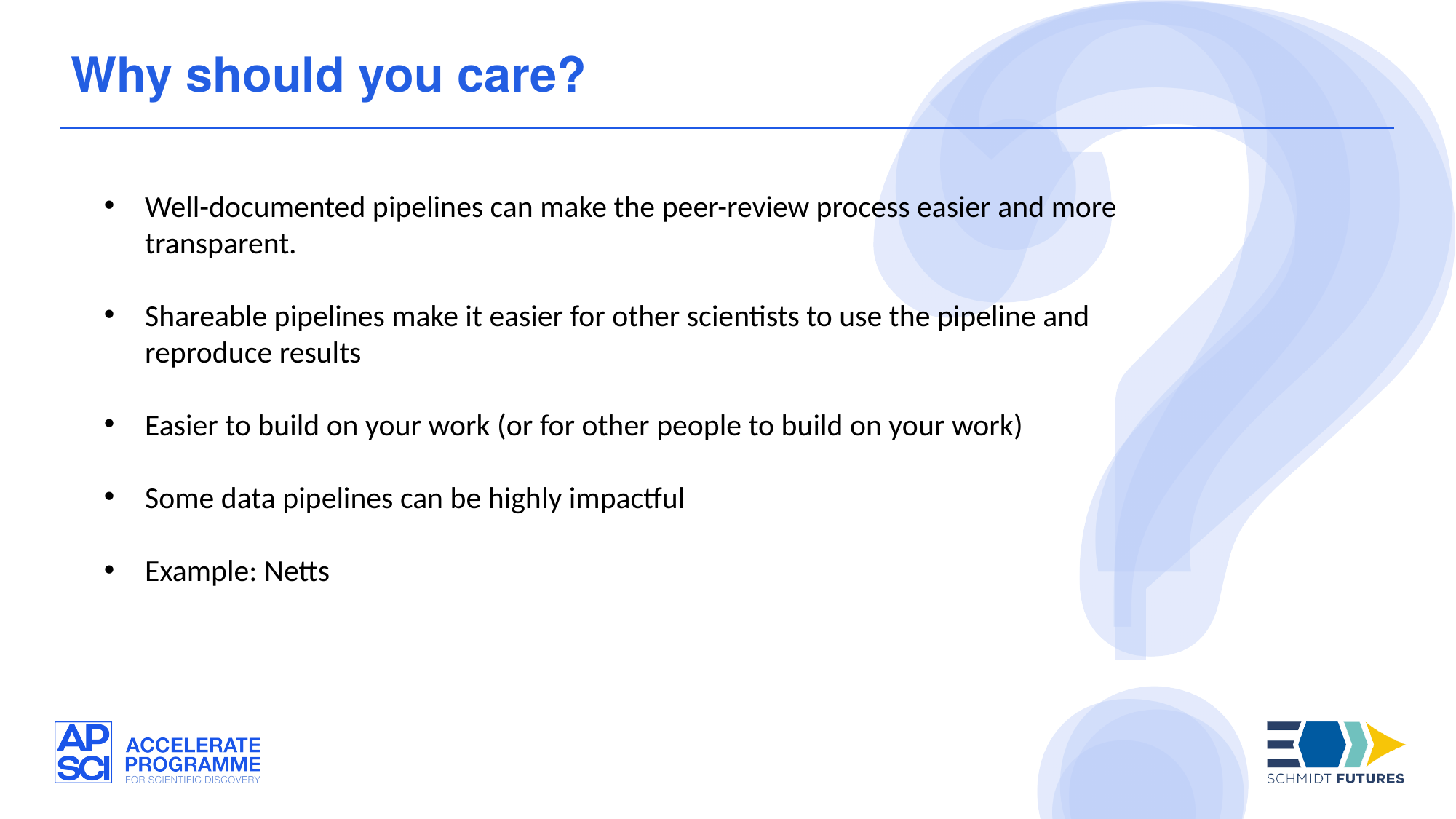

Why should you care?

Well-documented pipelines can make the peer-review process easier and more transparent.

Shareable pipelines make it easier for other scientists to use the pipeline and reproduce results

Easier to build on your work (or for other people to build on your work)

Some data pipelines can be highly impactful

Example: Netts